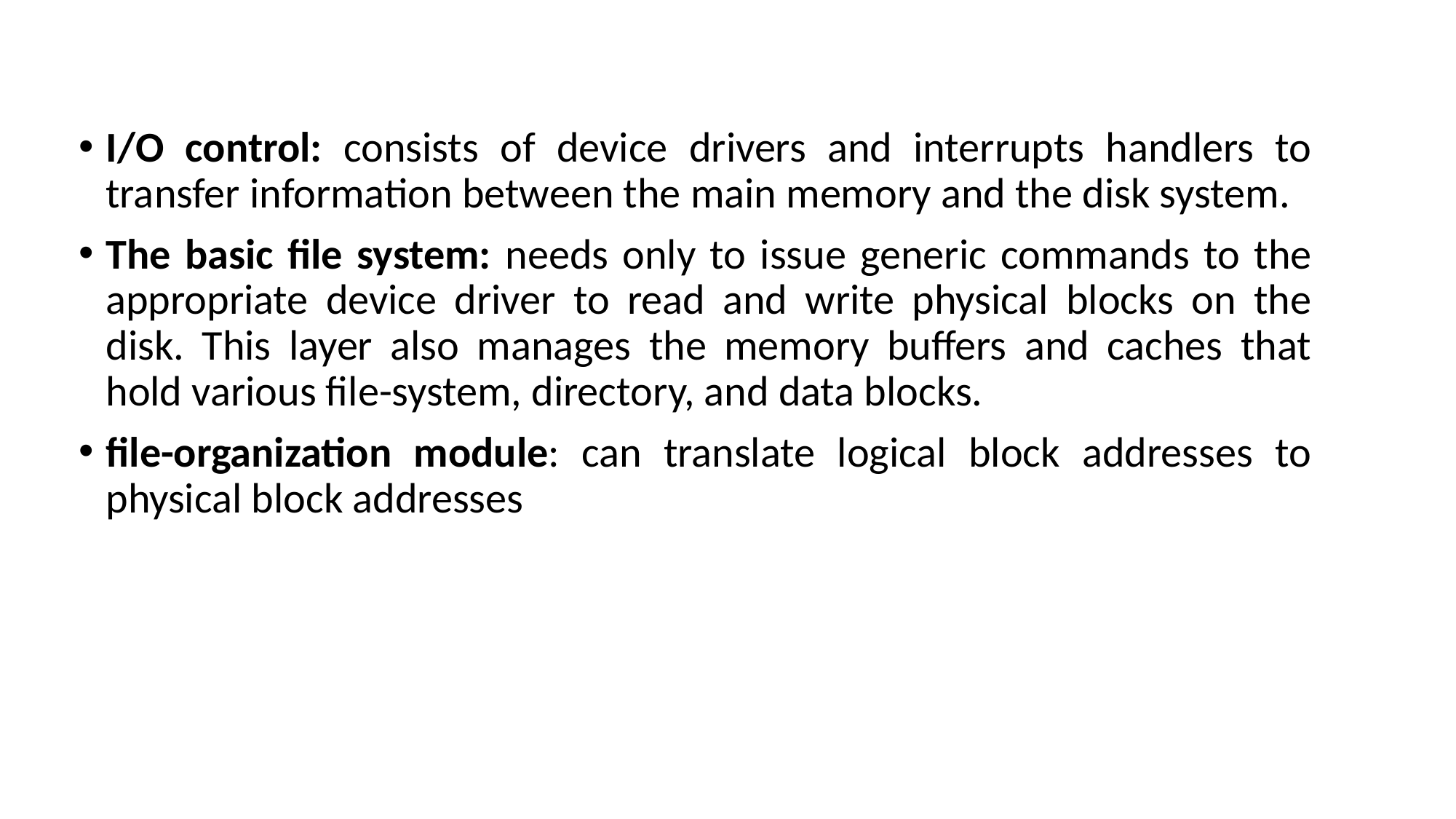

I/O control: consists of device drivers and interrupts handlers to transfer information between the main memory and the disk system.
The basic file system: needs only to issue generic commands to the appropriate device driver to read and write physical blocks on the disk. This layer also manages the memory buffers and caches that hold various file-system, directory, and data blocks.
file-organization module: can translate logical block addresses to physical block addresses